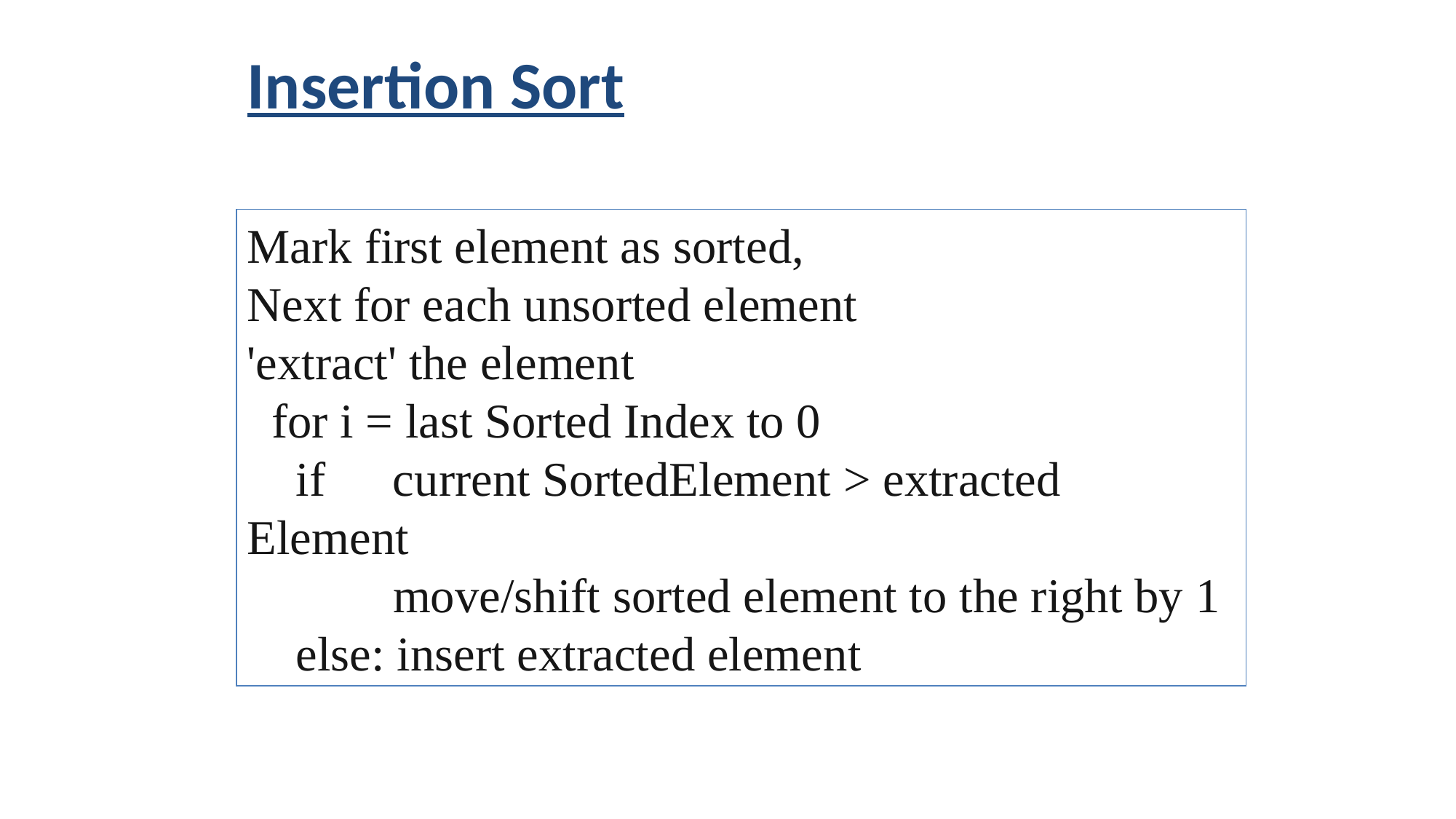

Insertion Sort
Mark first element as sorted,
Next for each unsorted element
'extract' the element
  for i = last Sorted Index to 0
    if 	   current SortedElement > extracted Element
      	   move/shift sorted element to the right by 1
    else: insert extracted element